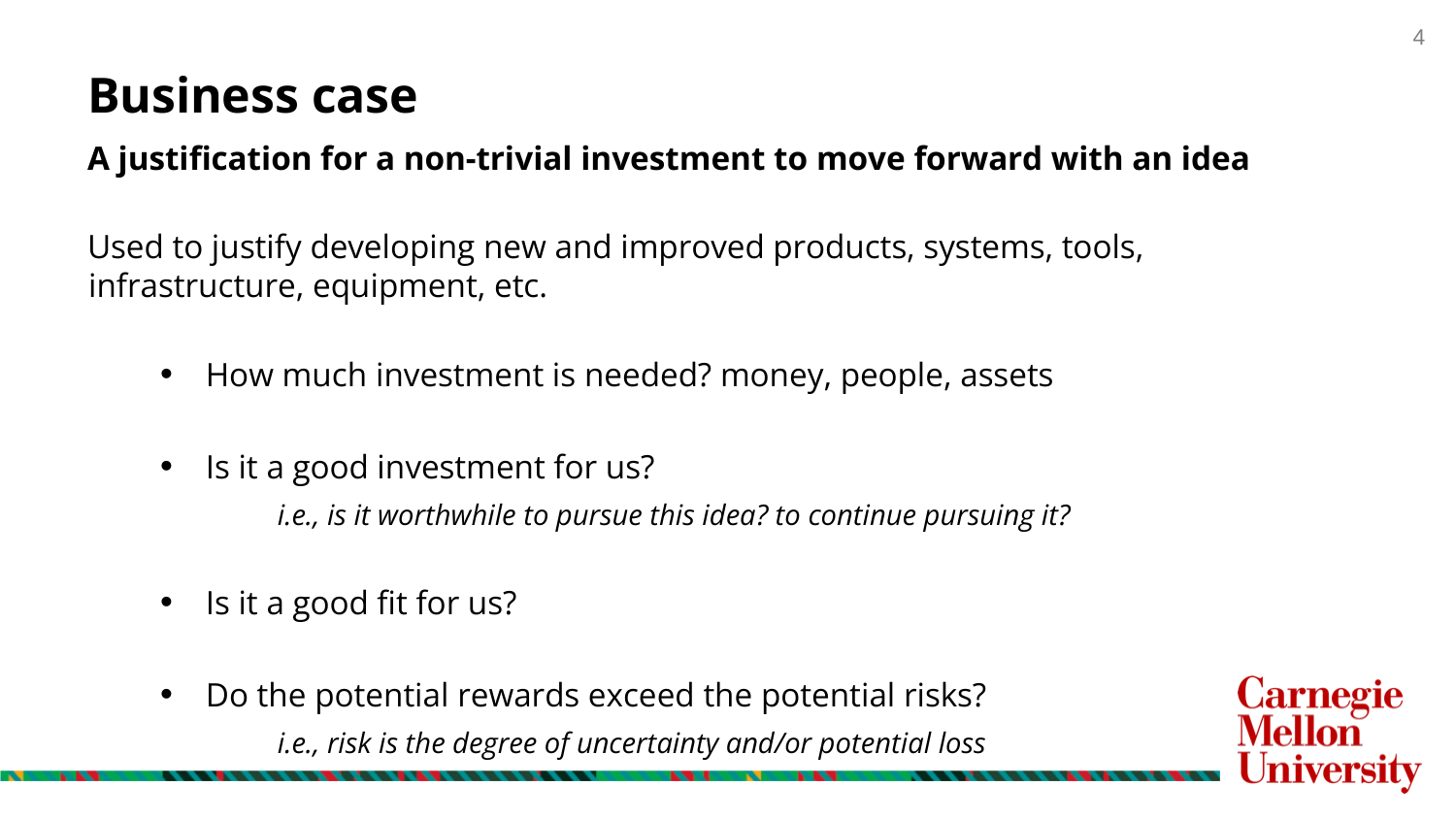

# Business case
A justification for a non-trivial investment to move forward with an idea

Used to justify developing new and improved products, systems, tools, infrastructure, equipment, etc.

How much investment is needed? money, people, assets

Is it a good investment for us?
i.e., is it worthwhile to pursue this idea? to continue pursuing it?

Is it a good fit for us?

Do the potential rewards exceed the potential risks?
i.e., risk is the degree of uncertainty and/or potential loss